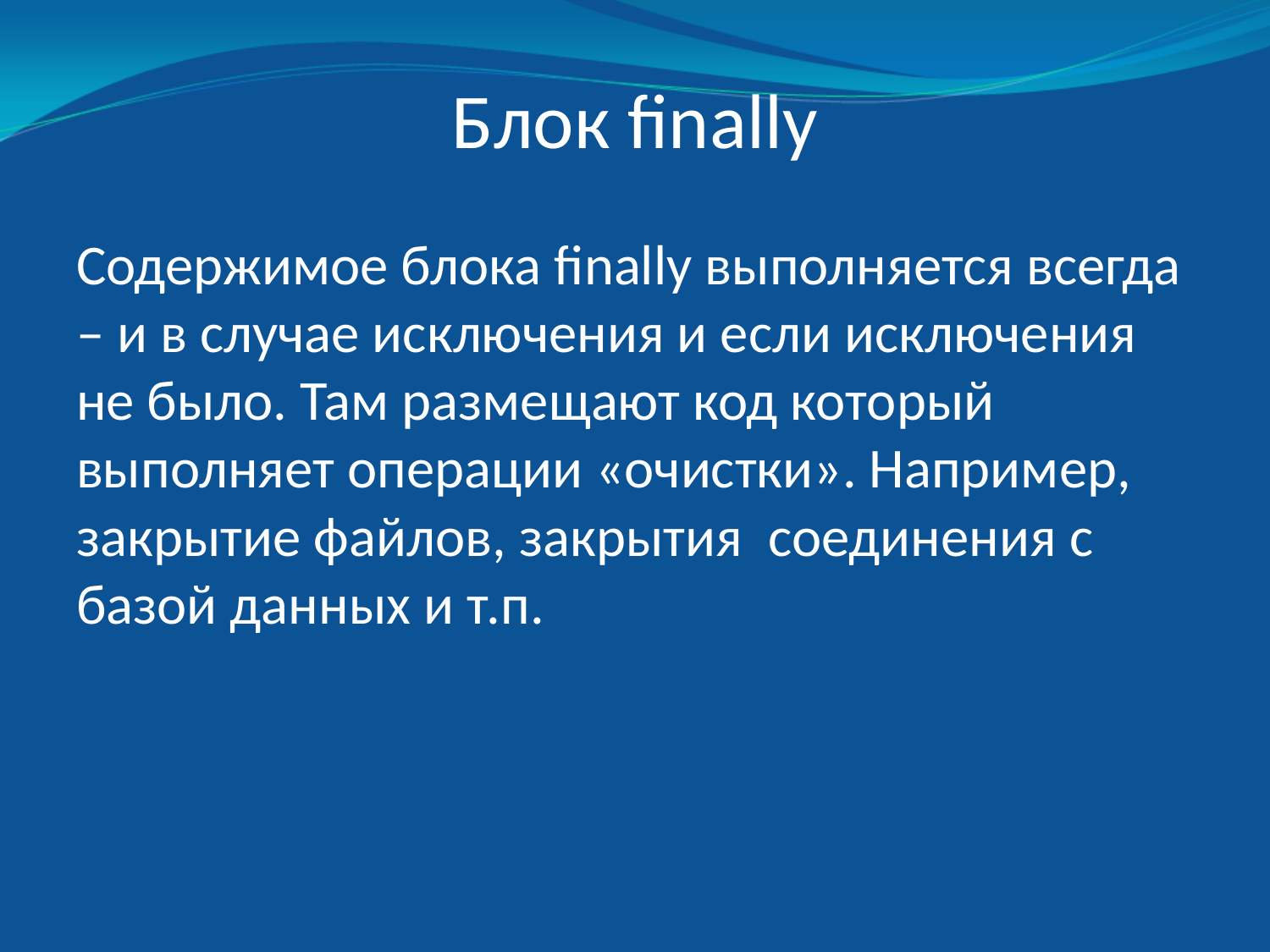

# Блок finally
Содержимое блока finally выполняется всегда – и в случае исключения и если исключения не было. Там размещают код который выполняет операции «очистки». Например, закрытие файлов, закрытия  соединения с базой данных и т.п.